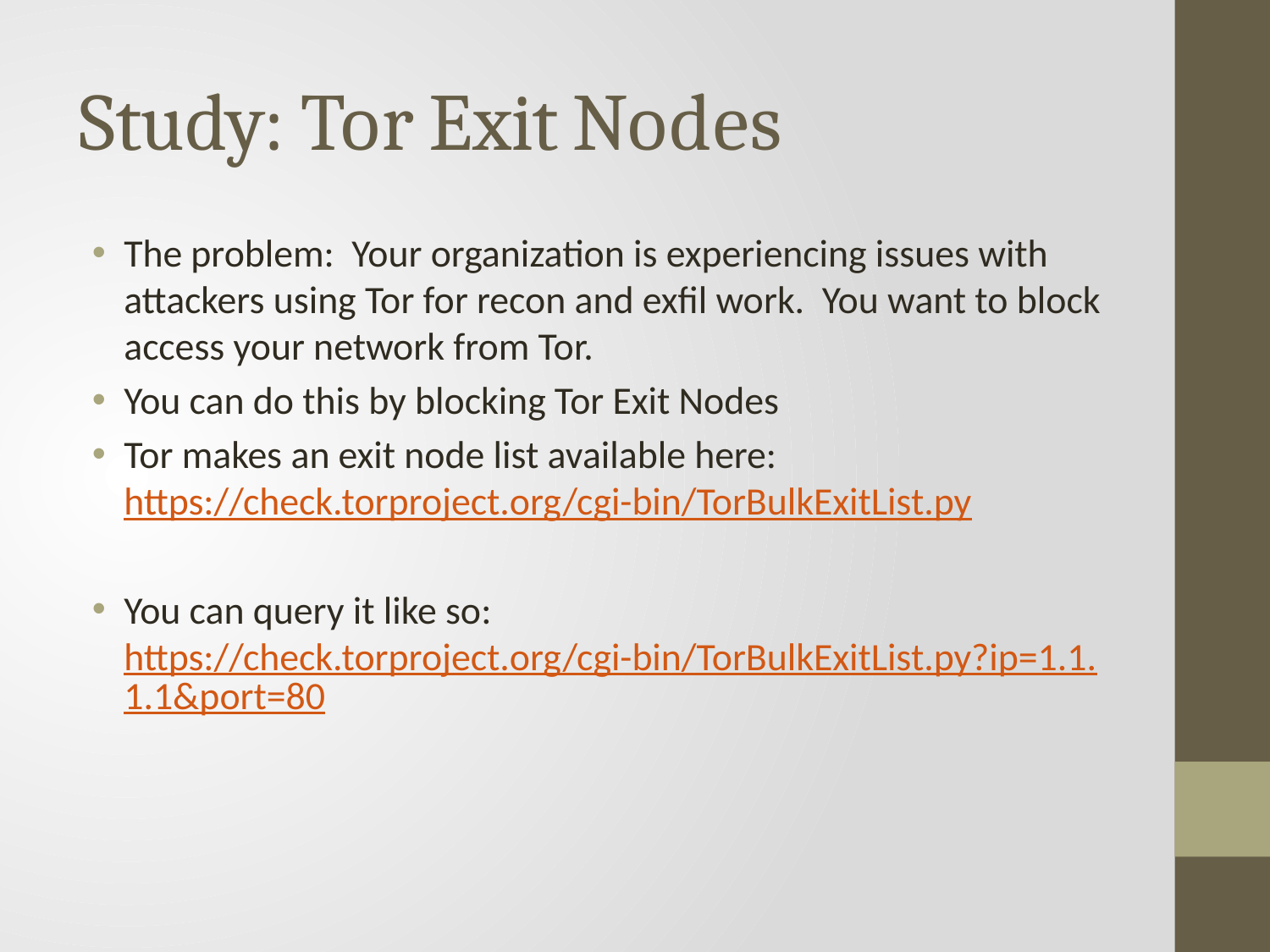

# Study: Tor Exit Nodes
The problem:  Your organization is experiencing issues with attackers using Tor for recon and exfil work.  You want to block access your network from Tor.
You can do this by blocking Tor Exit Nodes
Tor makes an exit node list available here: https://check.torproject.org/cgi-bin/TorBulkExitList.py

You can query it like so: https://check.torproject.org/cgi-bin/TorBulkExitList.py?ip=1.1.1.1&port=80